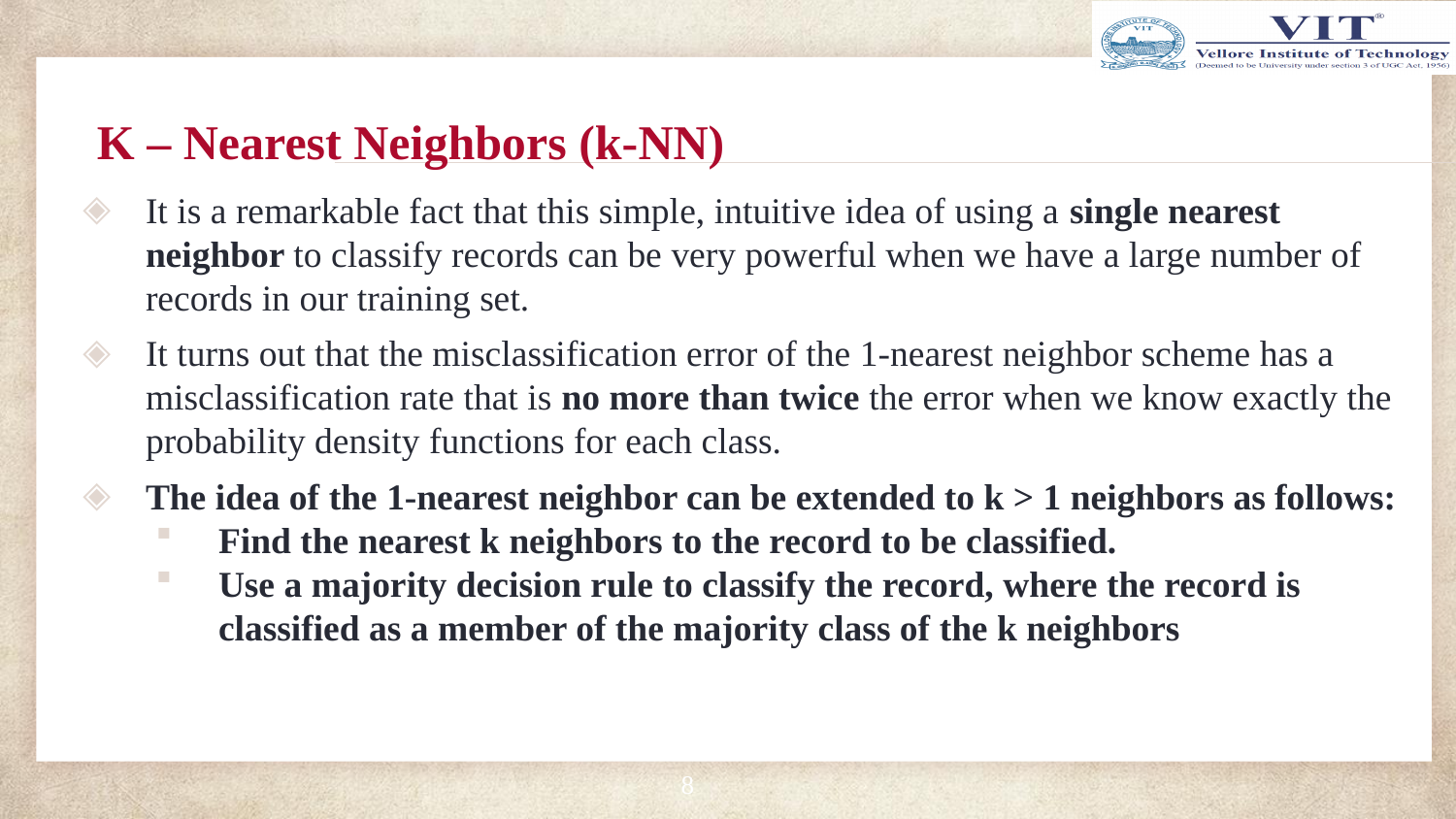

# K – Nearest Neighbors (k-NN)
It is a remarkable fact that this simple, intuitive idea of using a single nearest neighbor to classify records can be very powerful when we have a large number of records in our training set.
It turns out that the misclassification error of the 1-nearest neighbor scheme has a misclassification rate that is no more than twice the error when we know exactly the probability density functions for each class.
The idea of the 1-nearest neighbor can be extended to k > 1 neighbors as follows:
Find the nearest k neighbors to the record to be classified.
Use a majority decision rule to classify the record, where the record is classified as a member of the majority class of the k neighbors
8